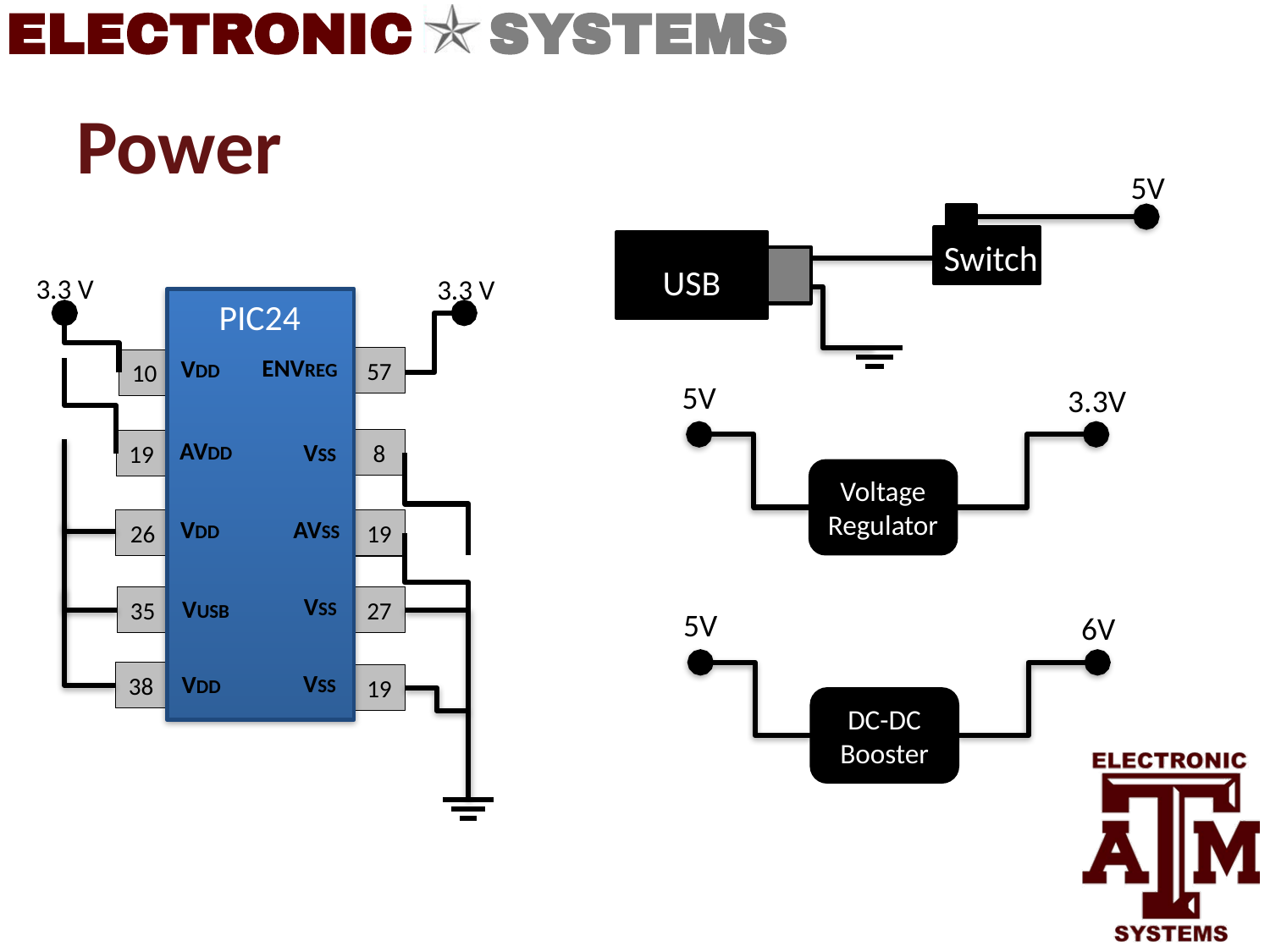

# Power
5V

USB

Switch
3.3 V
3.3 V

PIC24
57
10
8
19
26
19
35
27
38
19
ENVREG
VDD
5V
3.3V
AVDD
VSS
Voltage
Regulator
AVSS
VDD
VSS
VUSB
5V
6V
VSS
VDD
DC-DC
Booster